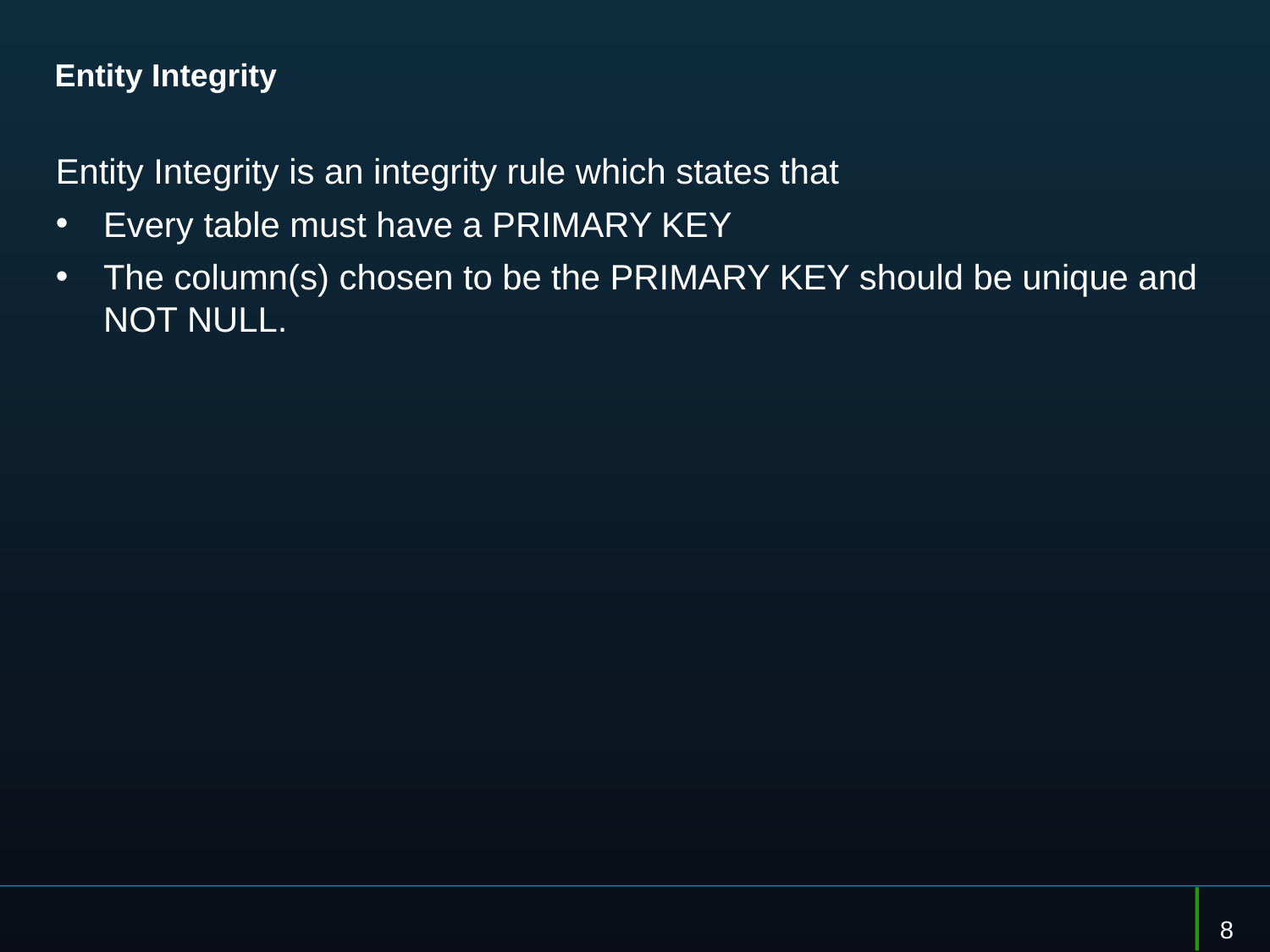

# Entity Integrity
Entity Integrity is an integrity rule which states that
Every table must have a PRIMARY KEY
The column(s) chosen to be the PRIMARY KEY should be unique and NOT NULL.

8